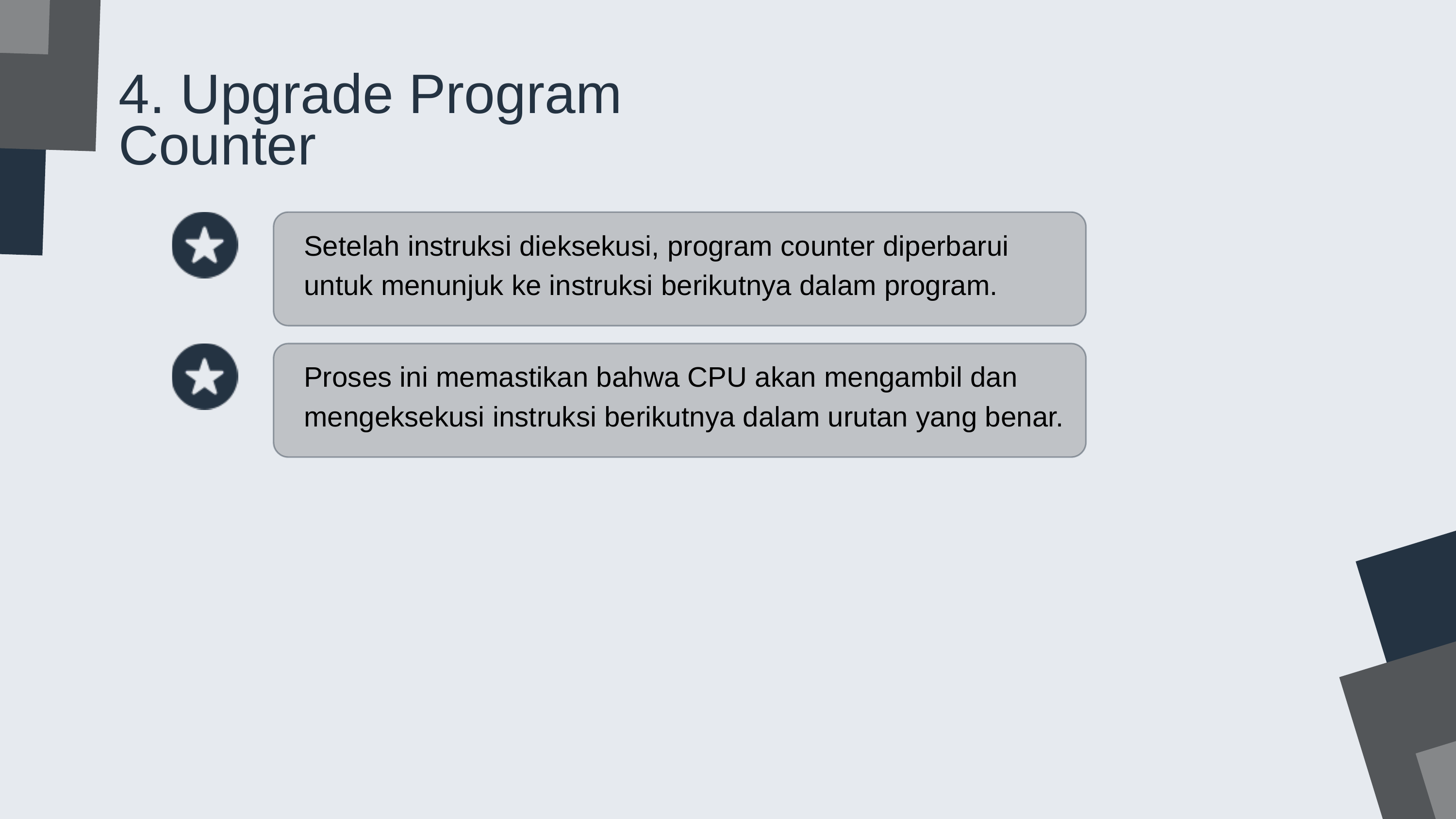

4. Upgrade Program Counter

Setelah instruksi dieksekusi, program counter diperbarui untuk menunjuk ke instruksi berikutnya dalam program.

Proses ini memastikan bahwa CPU akan mengambil dan mengeksekusi instruksi berikutnya dalam urutan yang benar.